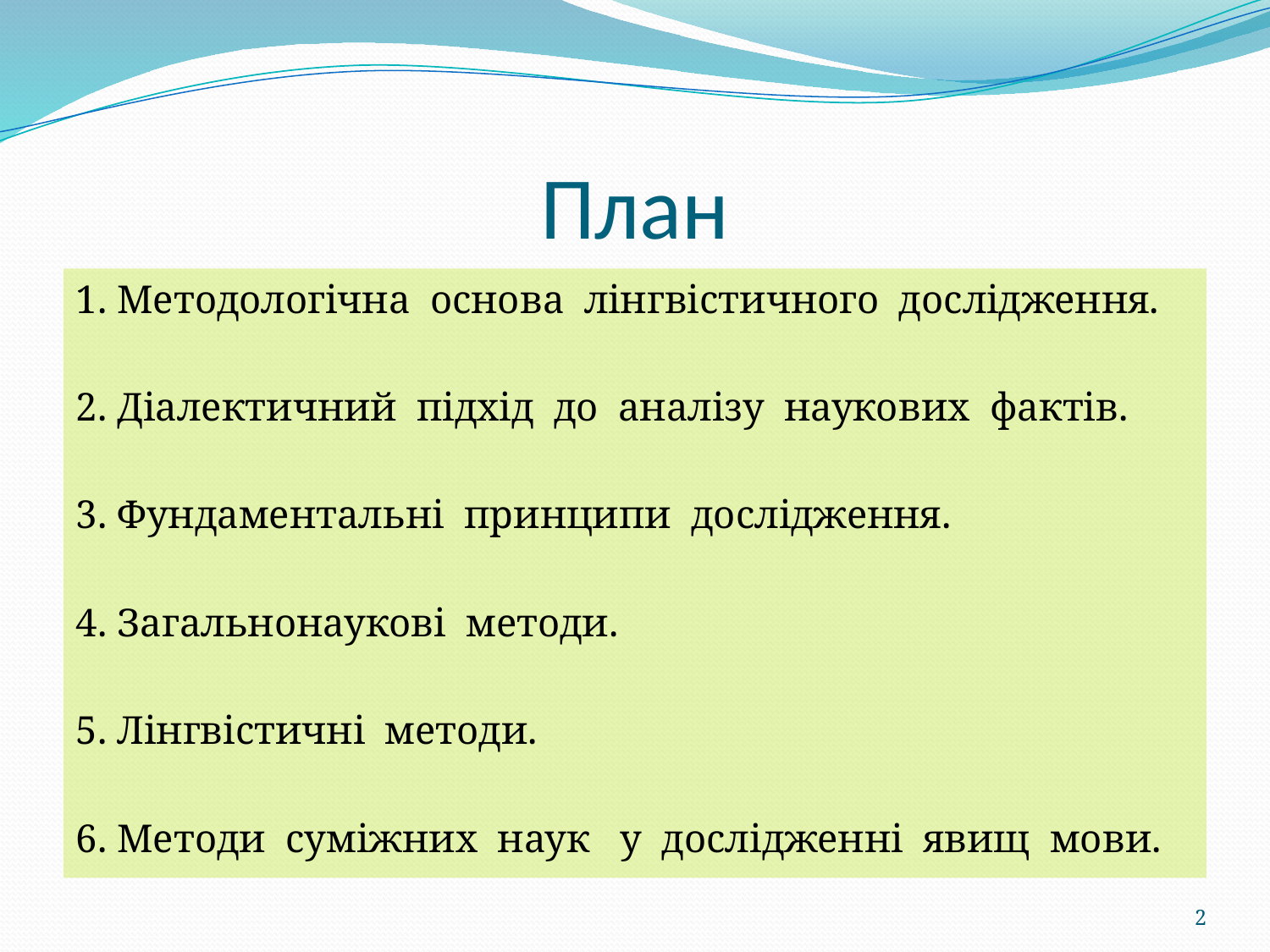

# План
1. Методологічна  основа  лінгвістичного  дослідження.

2. Діалектичний  підхід  до  аналізу  наукових  фактів.

3. Фундаментальні  принципи  дослідження.

4. Загальнонаукові  методи.

5. Лінгвістичні  методи.

6. Методи  суміжних  наук   у  дослідженні  явищ  мови.

2